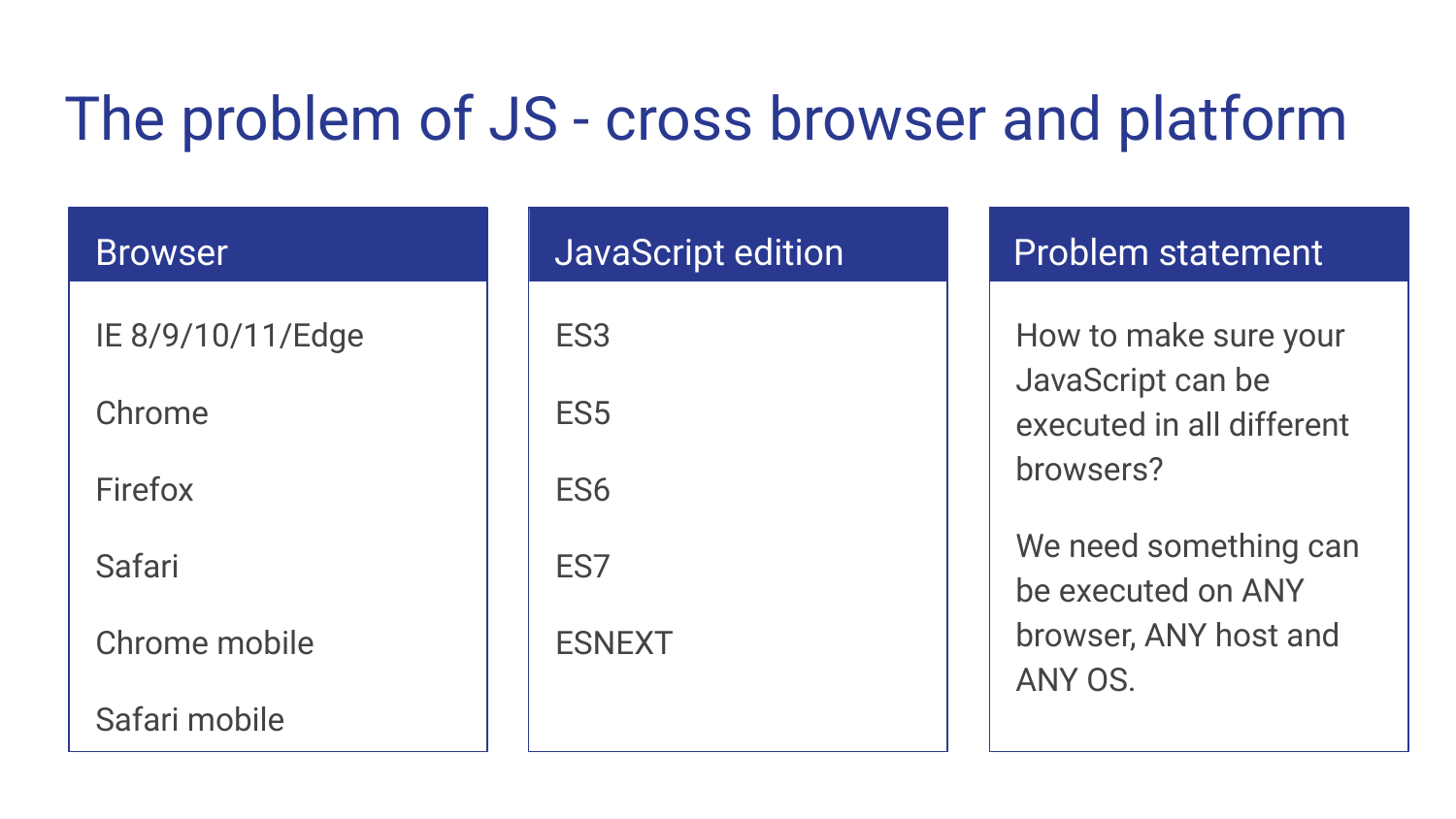

# The problem of JS - cross browser and platform

Browser

JavaScript edition

Problem statement
IE 8/9/10/11/Edge
Chrome
Firefox
Safari
Chrome mobile
Safari mobile
ES3
ES5
ES6
ES7
ESNEXT
How to make sure your JavaScript can be executed in all different browsers?
We need something can be executed on ANY browser, ANY host and ANY OS.